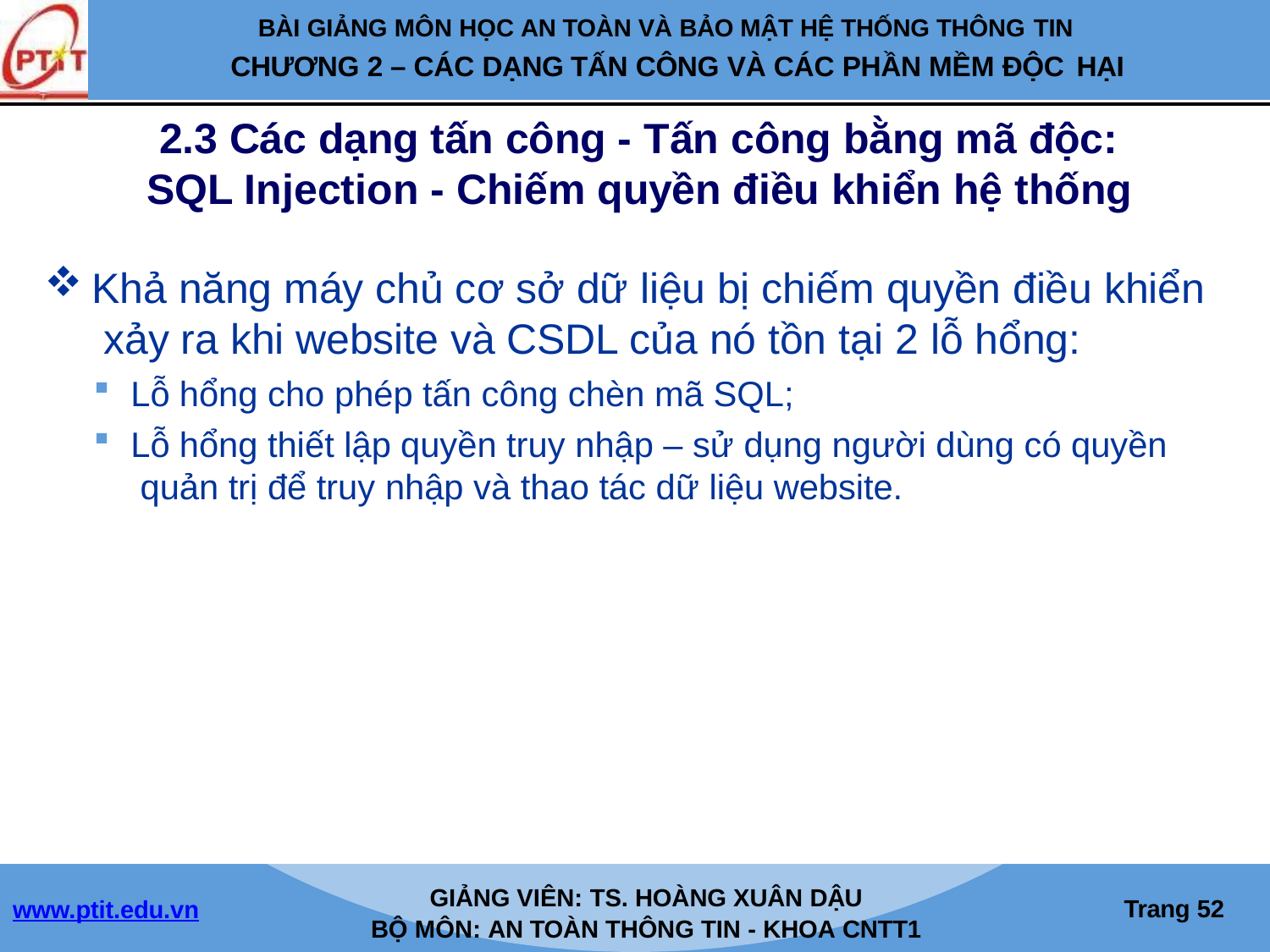

BÀI GIẢNG MÔN HỌC AN TOÀN VÀ BẢO MẬT HỆ THỐNG THÔNG TIN
CHƯƠNG 2 – CÁC DẠNG TẤN CÔNG VÀ CÁC PHẦN MỀM ĐỘC HẠI
2.3 Các dạng tấn công - Tấn công bằng mã độc:
SQL Injection - Chiếm quyền điều khiển hệ thống

Khả năng máy chủ cơ sở dữ liệu bị chiếm quyền điều khiển  xảy ra khi website và CSDL của nó tồn tại 2 lỗ hổng:
Lỗ hổng cho phép tấn công chèn mã SQL;
Lỗ hổng thiết lập quyền truy nhập – sử dụng người dùng có quyền  quản trị để truy nhập và thao tác dữ liệu website.
GIẢNG VIÊN: TS. HOÀNG XUÂN DẬU
BỘ MÔN: AN TOÀN THÔNG TIN - KHOA CNTT1
Trang 52
www.ptit.edu.vn